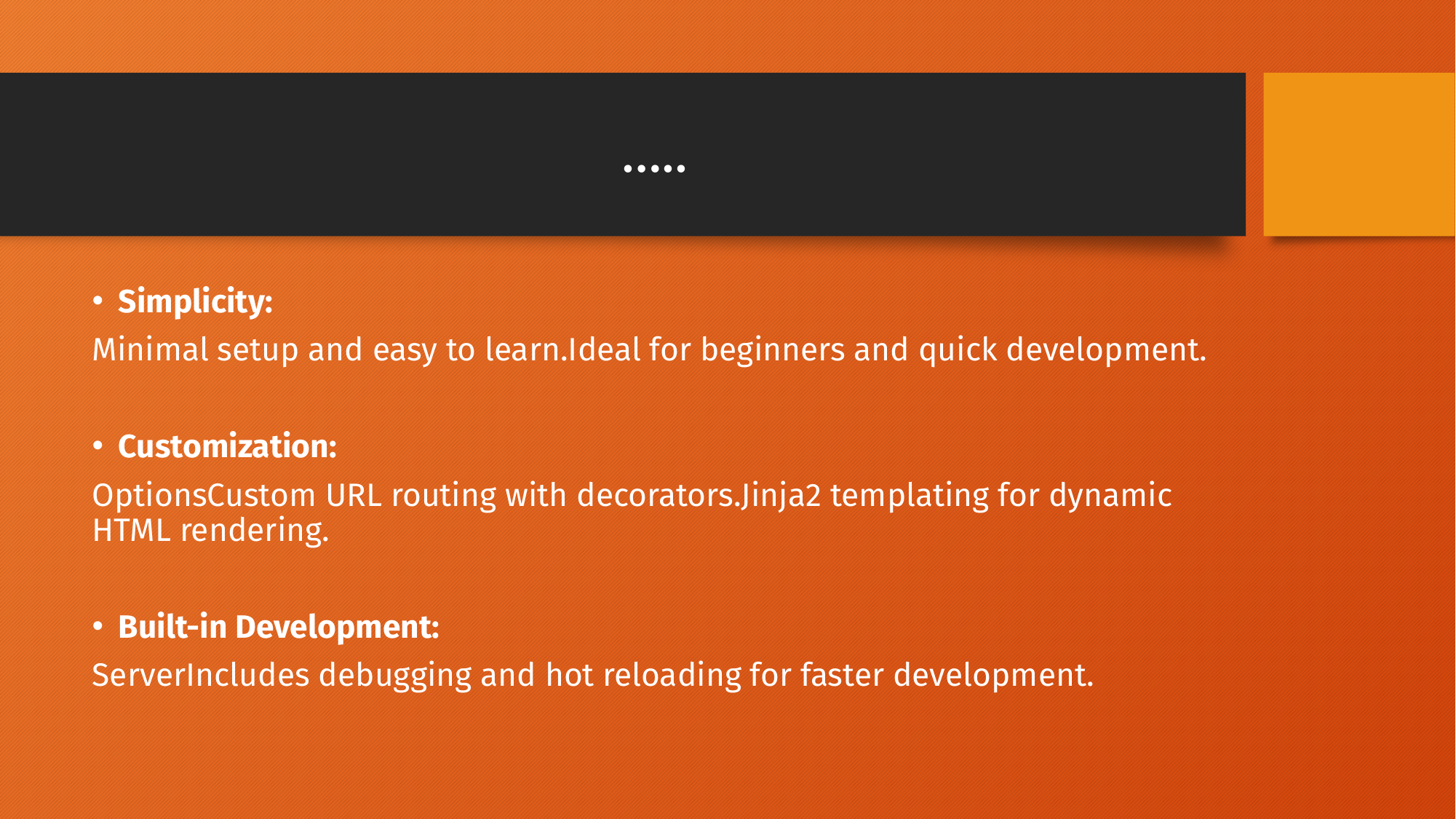

# …..
Simplicity:
Minimal setup and easy to learn.Ideal for beginners and quick development.

Customization:
OptionsCustom URL routing with decorators.Jinja2 templating for dynamic HTML rendering.

Built-in Development:
ServerIncludes debugging and hot reloading for faster development.